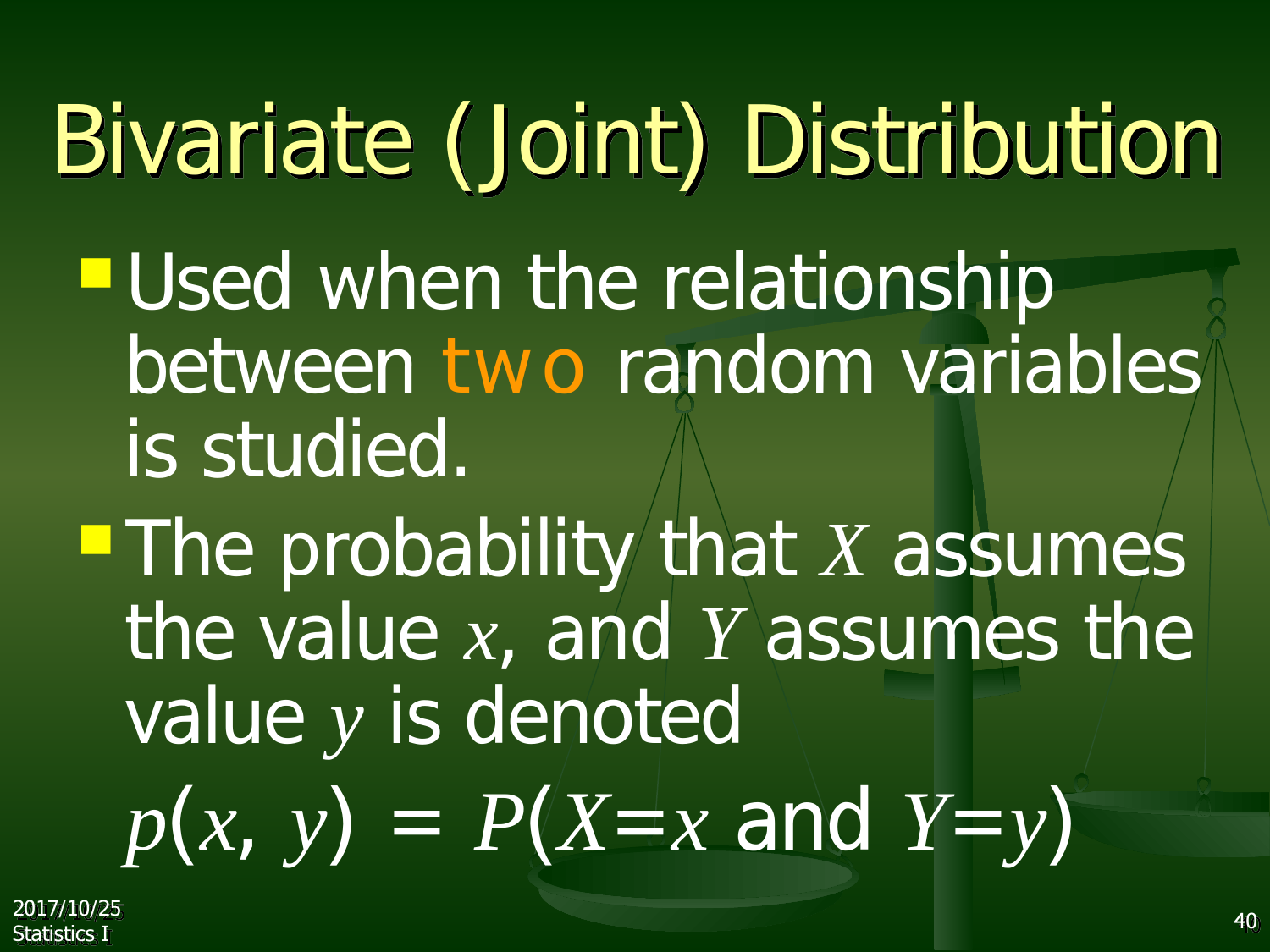

# Bivariate (Joint) Distribution
Used when the relationship between two random variables is studied.
The probability that X assumes the value x, and Y assumes the value y is denoted
	p(x, y) = P(X=x and Y=y)
2017/10/25
Statistics I
40